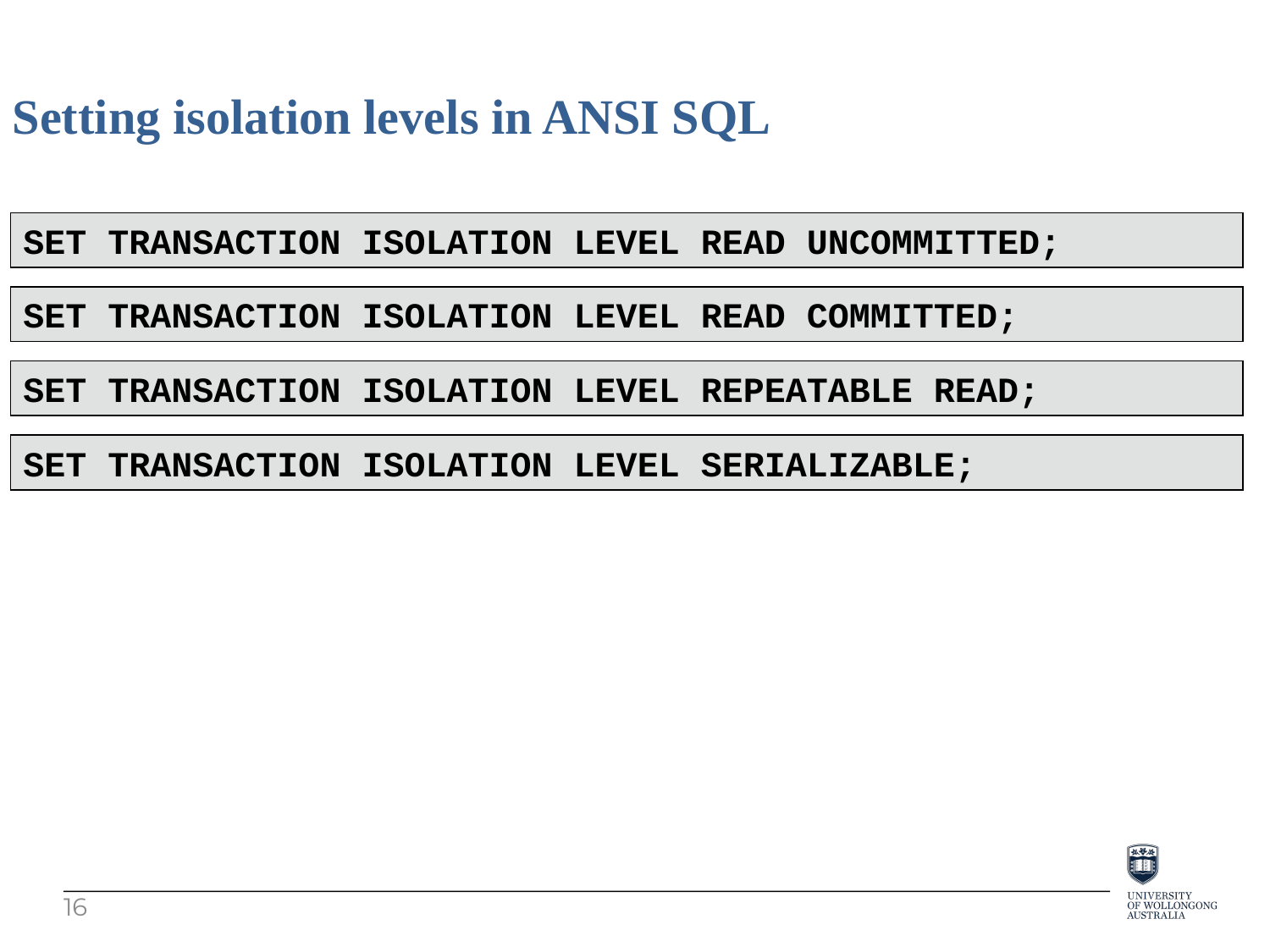

Setting isolation levels in ANSI SQL
SET TRANSACTION ISOLATION LEVEL READ UNCOMMITTED;
SET TRANSACTION ISOLATION LEVEL READ COMMITTED;
SET TRANSACTION ISOLATION LEVEL REPEATABLE READ;
SET TRANSACTION ISOLATION LEVEL SERIALIZABLE;
16